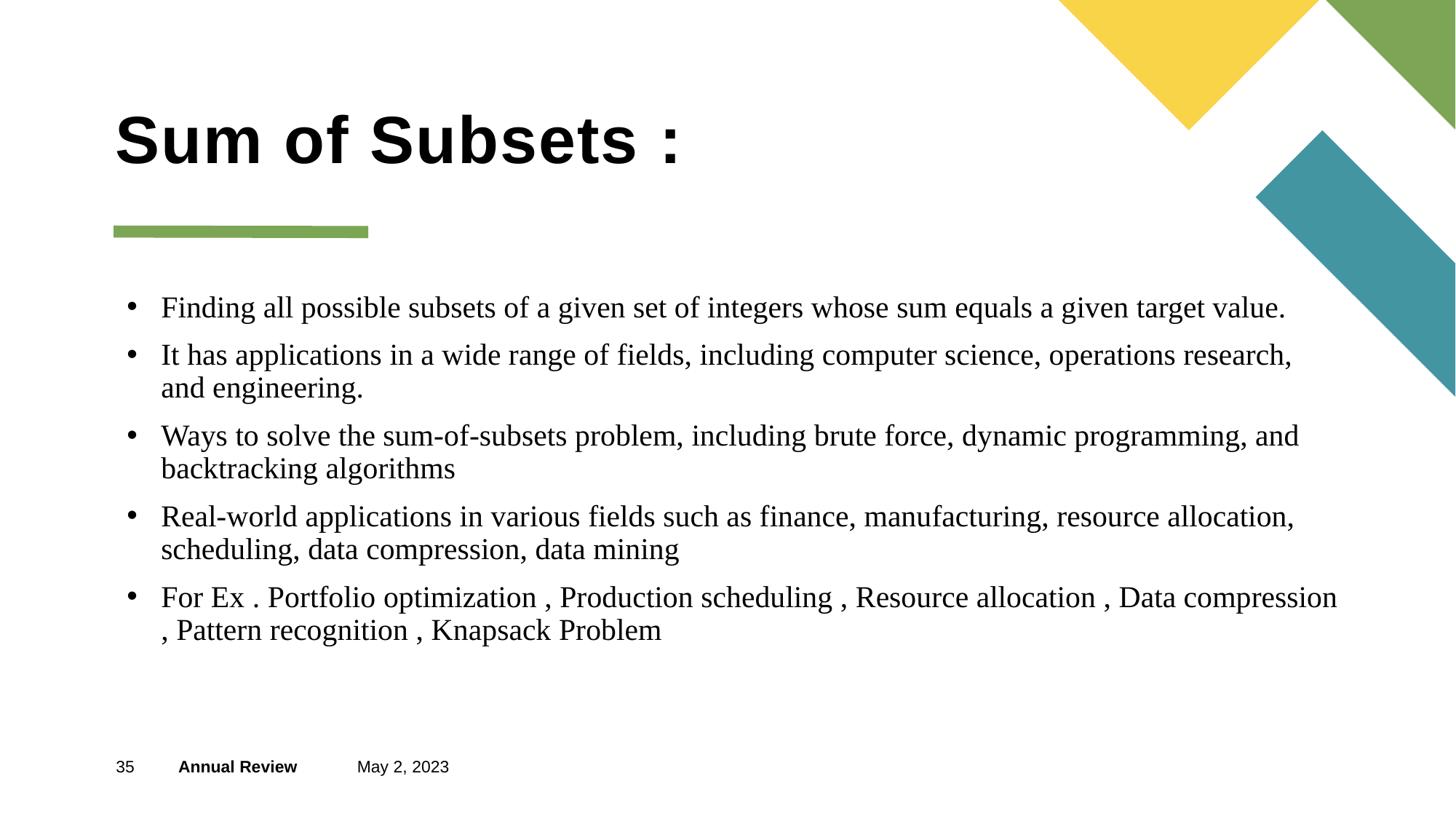

# Sum of Subsets :
Finding all possible subsets of a given set of integers whose sum equals a given target value.
It has applications in a wide range of fields, including computer science, operations research, and engineering.
Ways to solve the sum-of-subsets problem, including brute force, dynamic programming, and backtracking algorithms
Real-world applications in various fields such as finance, manufacturing, resource allocation, scheduling, data compression, data mining
For Ex . Portfolio optimization , Production scheduling , Resource allocation , Data compression , Pattern recognition , Knapsack Problem

35
Annual Review
May 2, 2023